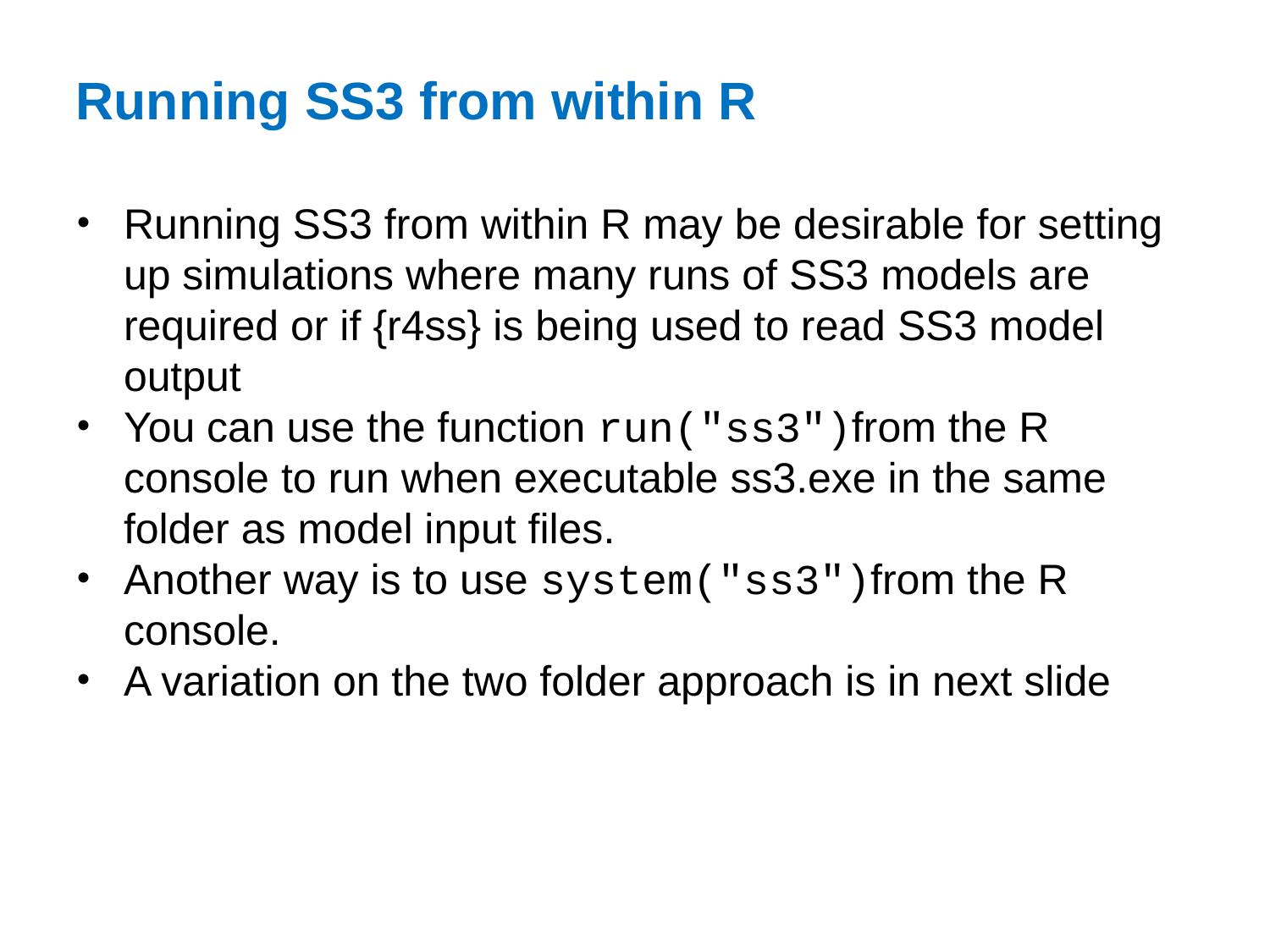

# Running SS3 from within R
Running SS3 from within R may be desirable for setting up simulations where many runs of SS3 models are required or if {r4ss} is being used to read SS3 model output
You can use the function run("ss3")from the R console to run when executable ss3.exe in the same folder as model input files.
Another way is to use system("ss3")from the R console.
A variation on the two folder approach is in next slide